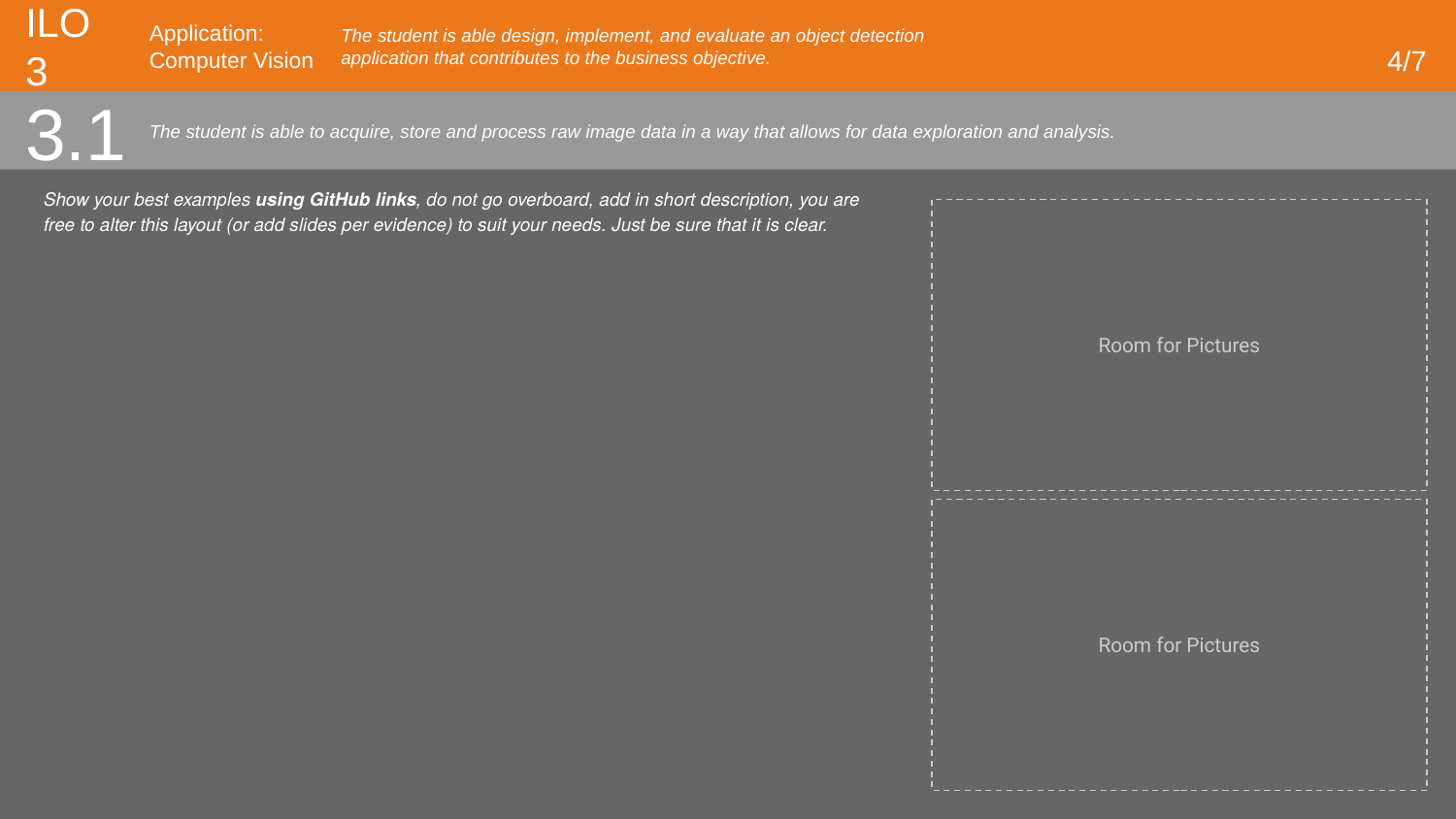

# ILO 3
Application: Computer Vision
The student is able design, implement, and evaluate an object detection application that contributes to the business objective.
4/7
3.1
The student is able to acquire, store and process raw image data in a way that allows for data exploration and analysis.
Show your best examples using GitHub links, do not go overboard, add in short description, you are free to alter this layout (or add slides per evidence) to suit your needs. Just be sure that it is clear.